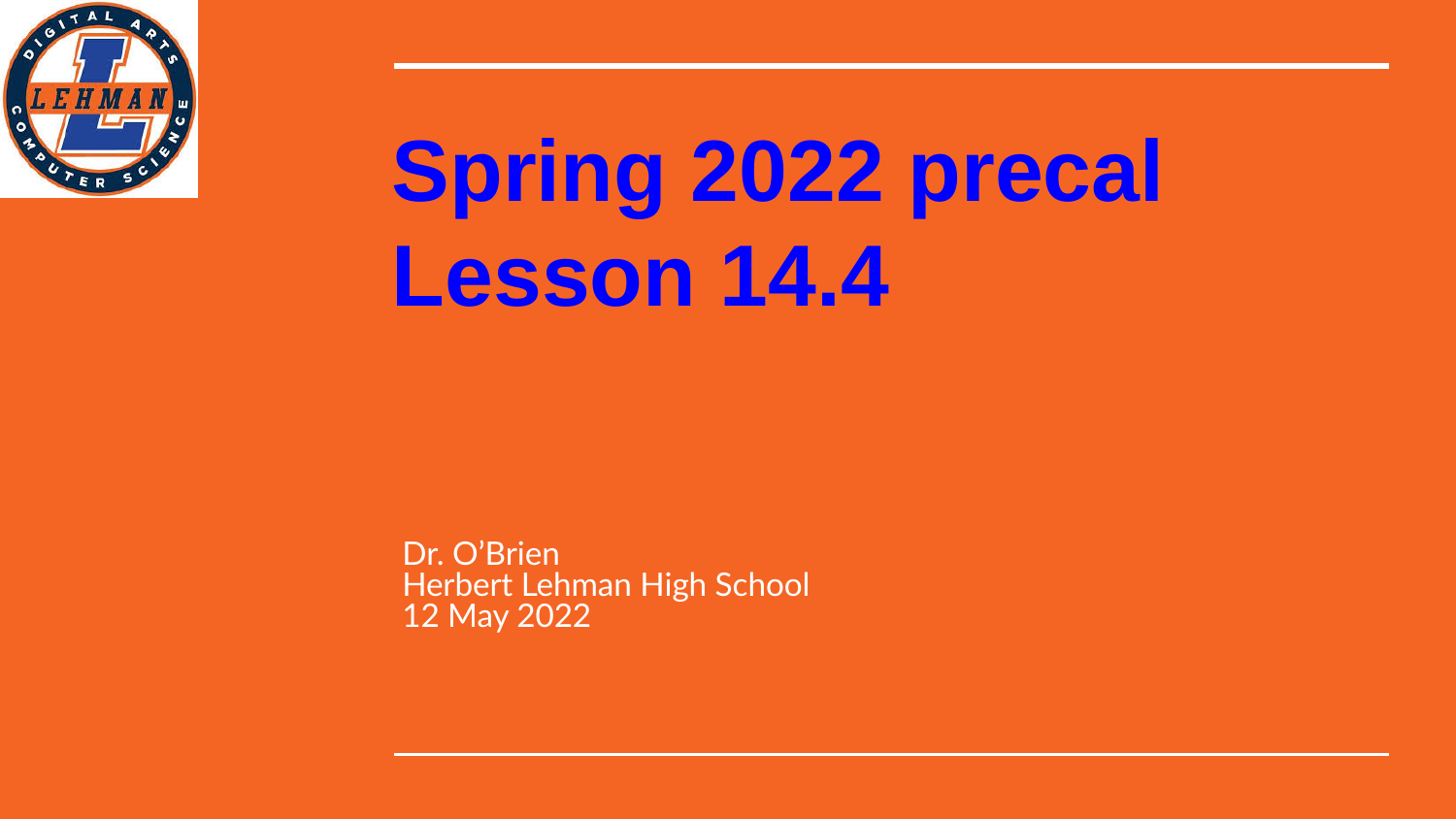

# Spring 2022 precal
Lesson 14.4
Dr. O’Brien
Herbert Lehman High School
12 May 2022